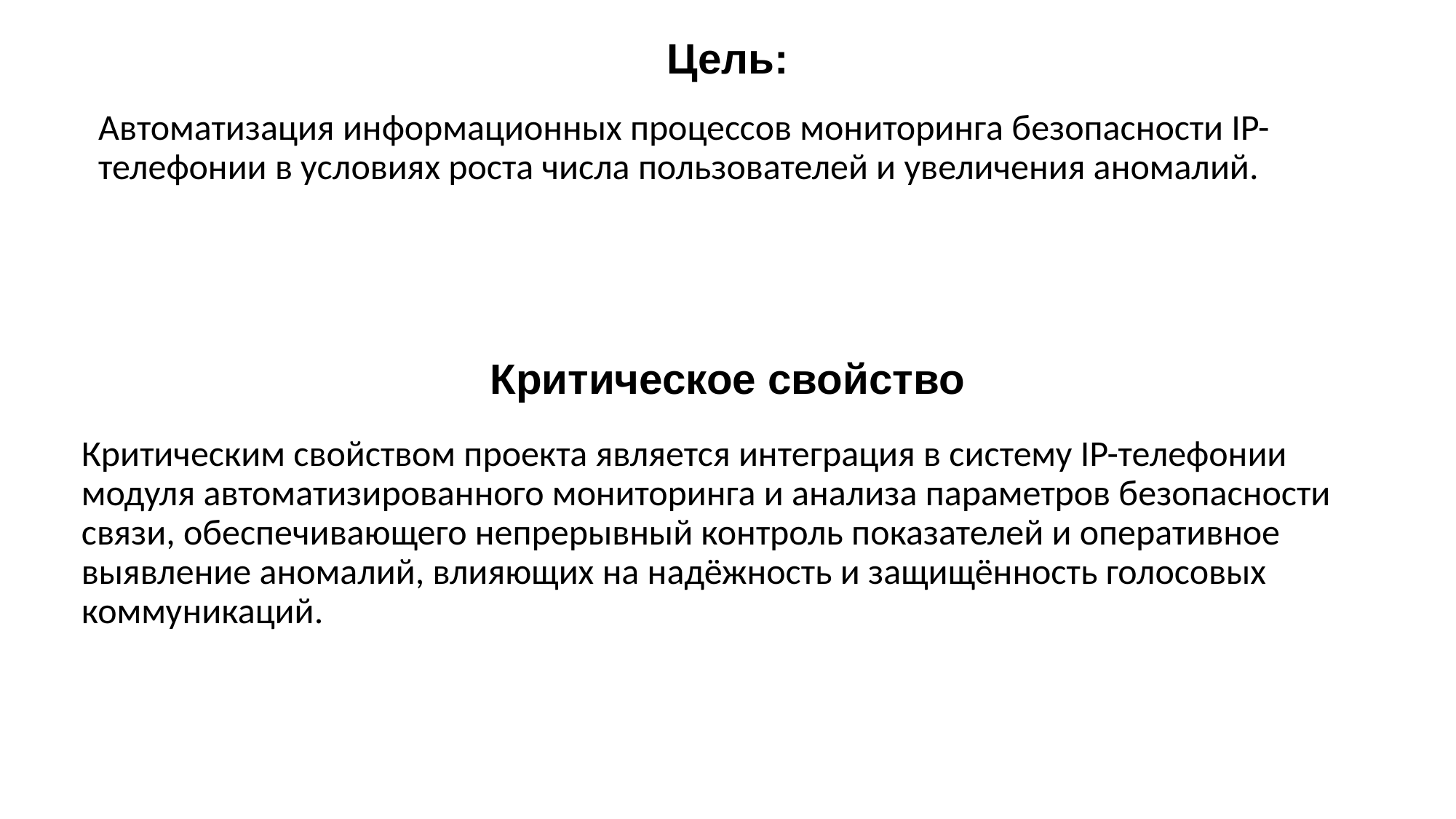

Цель:
Автоматизация информационных процессов мониторинга безопасности IP-телефонии в условиях роста числа пользователей и увеличения аномалий.
Критическое свойство
Критическим свойством проекта является интеграция в систему IP-телефонии модуля автоматизированного мониторинга и анализа параметров безопасности связи, обеспечивающего непрерывный контроль показателей и оперативное выявление аномалий, влияющих на надёжность и защищённость голосовых коммуникаций.